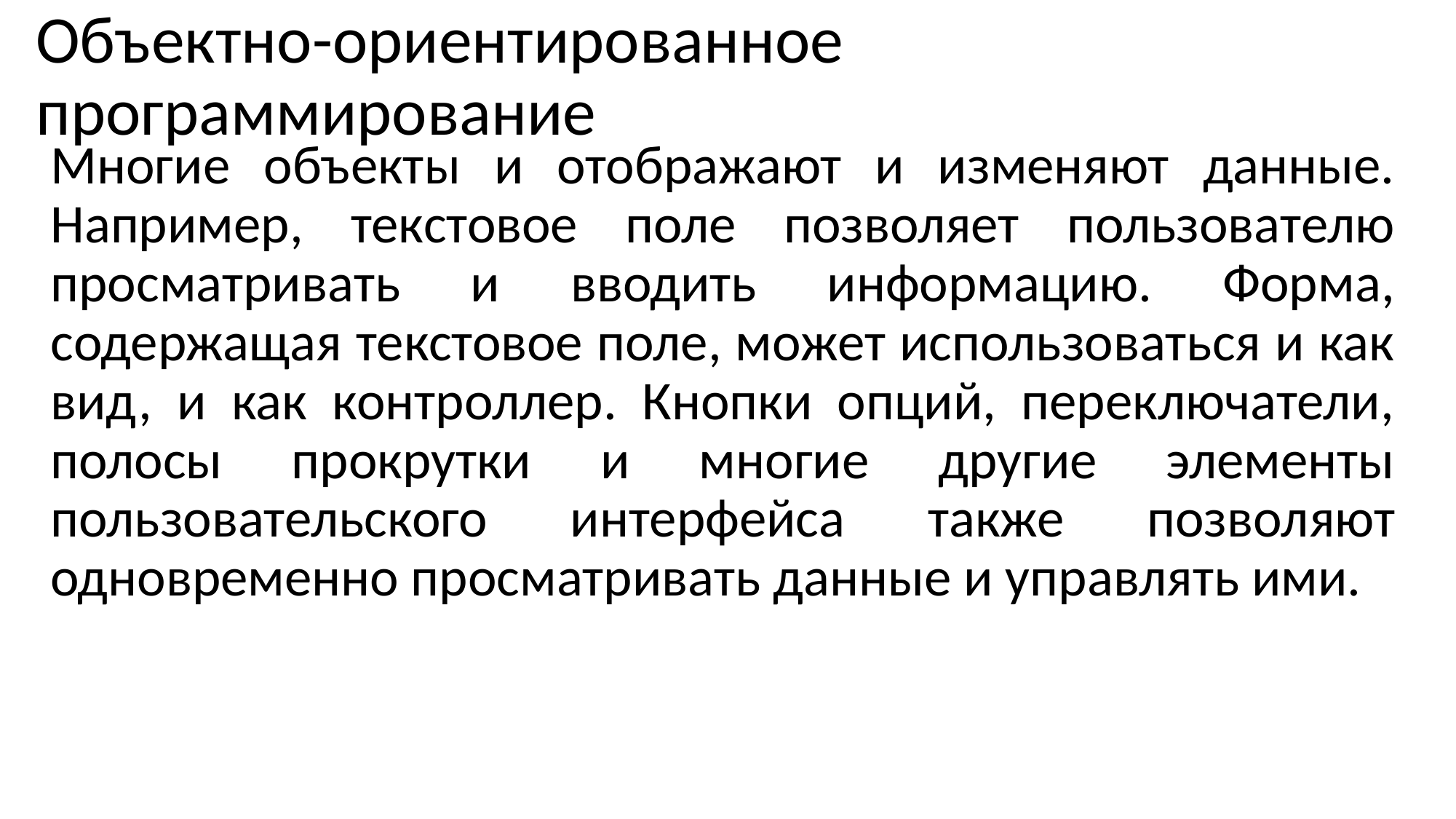

# Объектно-ориентированное программирование
Многие объекты и отображают и изменяют данные. Например, текстовое поле позволяет пользователю просматривать и вводить информацию. Форма, содержащая текстовое поле, может использоваться и как вид, и как контроллер. Кнопки опций, переключатели, полосы прокрутки и многие другие элементы пользовательского интерфейса также позволяют одновременно просматривать данные и управлять ими.